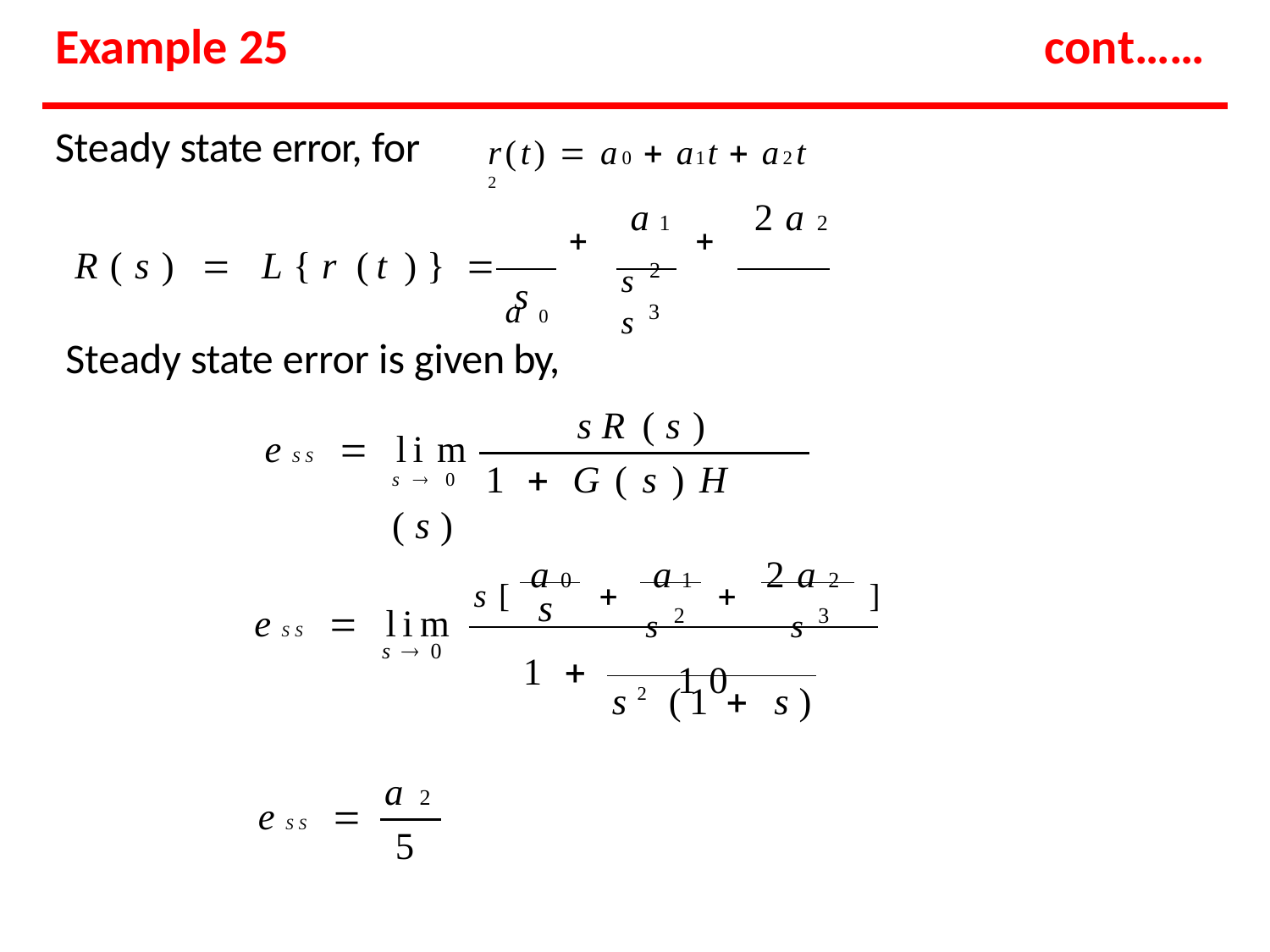

# Example 25
cont……

Steady state error, for
r(t) = a0 + a1t + a2t 2
+	a1 + 2a2
s2	s3
R(s) = L{r (t )} =	a0
s

Steady state error is given by,
sR(s)
eSS	= lim
s →0 1 + G(s)H (s)

s[ a0 +	a1 + 2a2 ]
s2	s3
10
s

eSS	= lim

s →0
1 +
s2 (1 + s)

a2
eSS	=
5